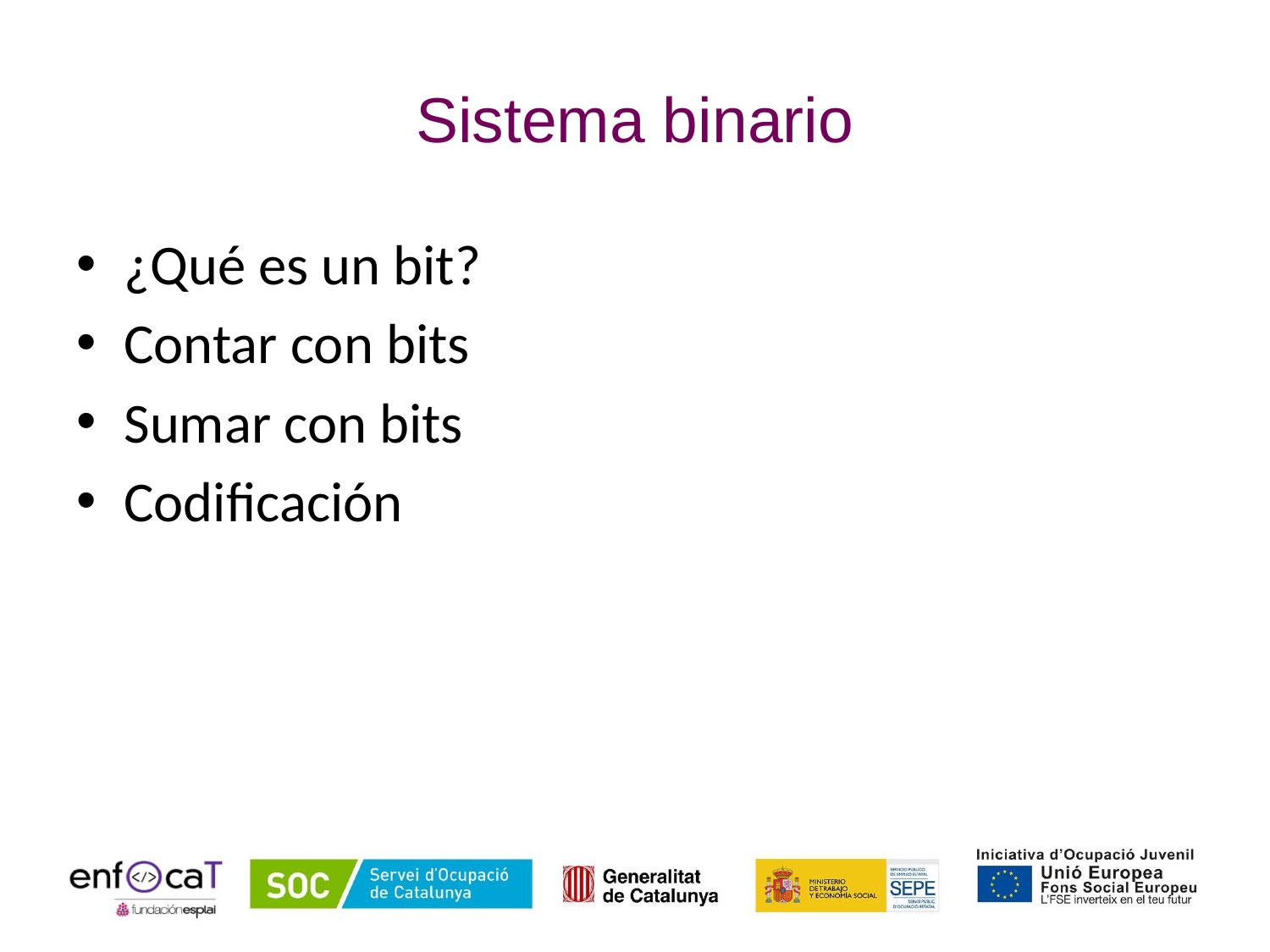

# Sistema binario
¿Qué es un bit?
Contar con bits
Sumar con bits
Codificación